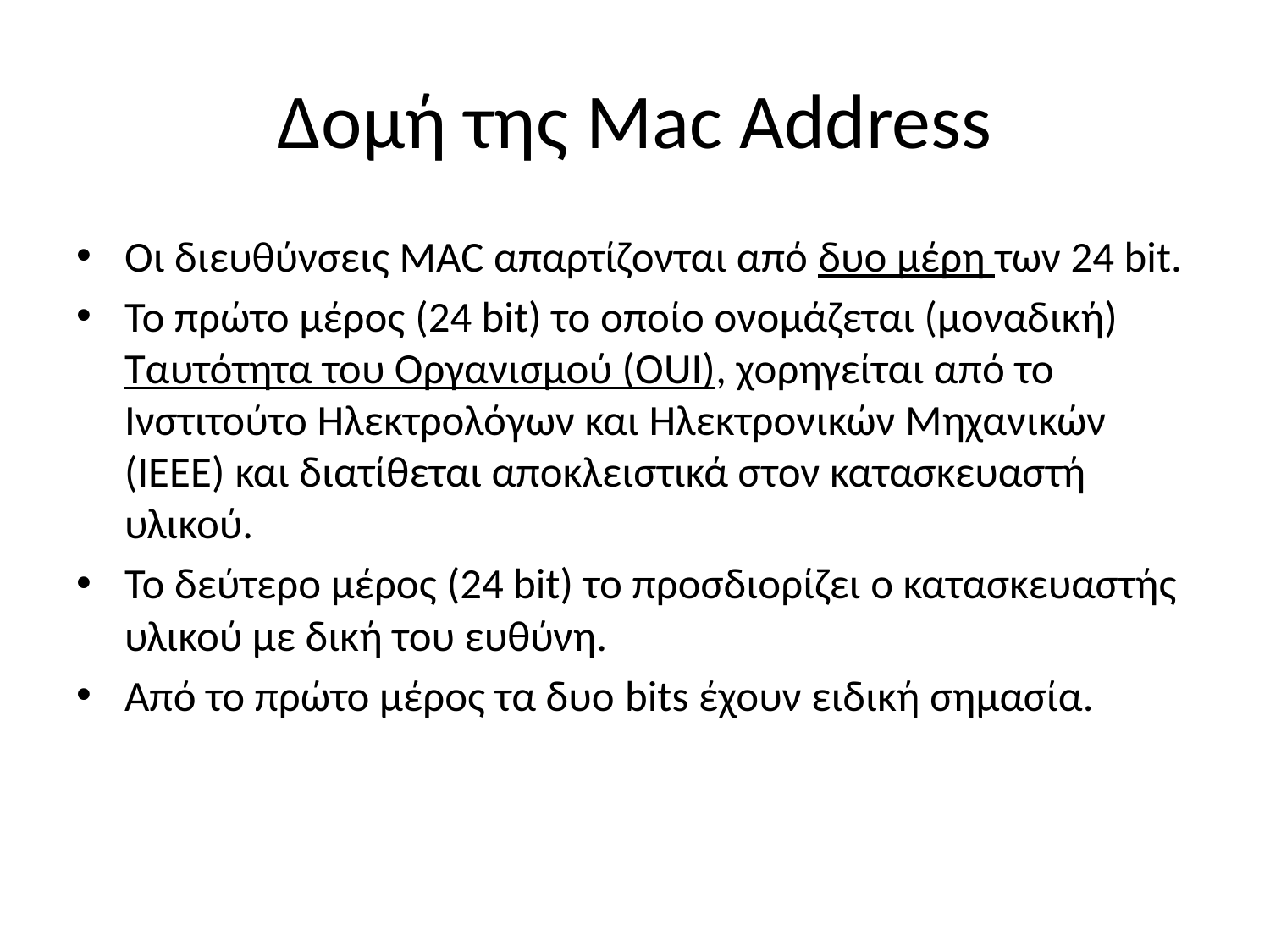

# Δομή της Mac Address
Οι διευθύνσεις MAC απαρτίζονται από δυο μέρη των 24 bit.
Το πρώτο μέρος (24 bit) το οποίο ονομάζεται (μοναδική) Ταυτότητα του Οργανισμού (OUI), χορηγείται από το Ινστιτούτο Ηλεκτρολόγων και Ηλεκτρονικών Μηχανικών (IEEE) και διατίθεται αποκλειστικά στον κατασκευαστή υλικού.
Το δεύτερο μέρος (24 bit) το προσδιορίζει ο κατασκευαστής υλικού με δική του ευθύνη.
Από το πρώτο μέρος τα δυο bits έχουν ειδική σημασία.